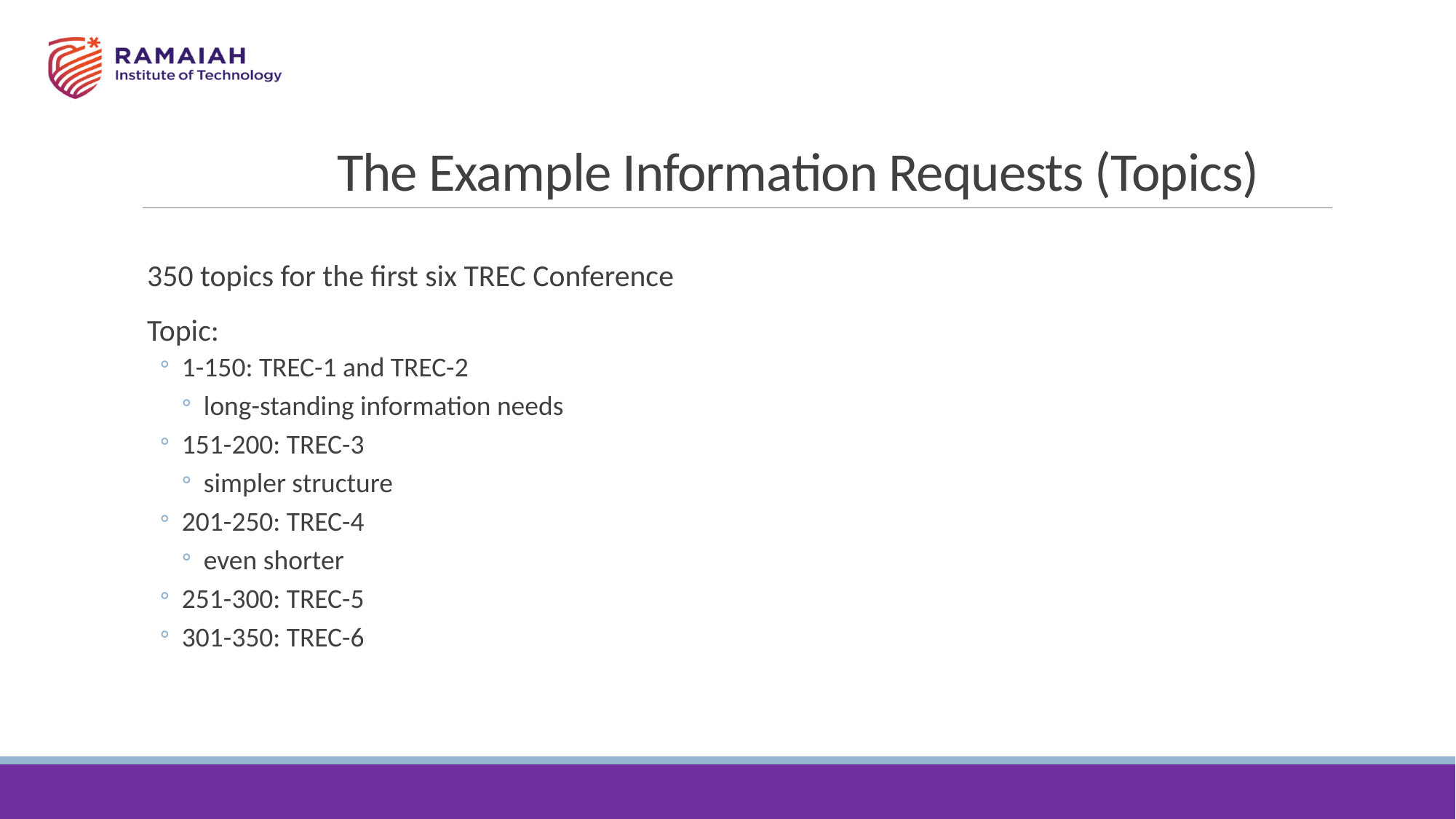

# The Example Information Requests (Topics)
350 topics for the first six TREC Conference
Topic:
1-150: TREC-1 and TREC-2
long-standing information needs
151-200: TREC-3
simpler structure
201-250: TREC-4
even shorter
251-300: TREC-5
301-350: TREC-6